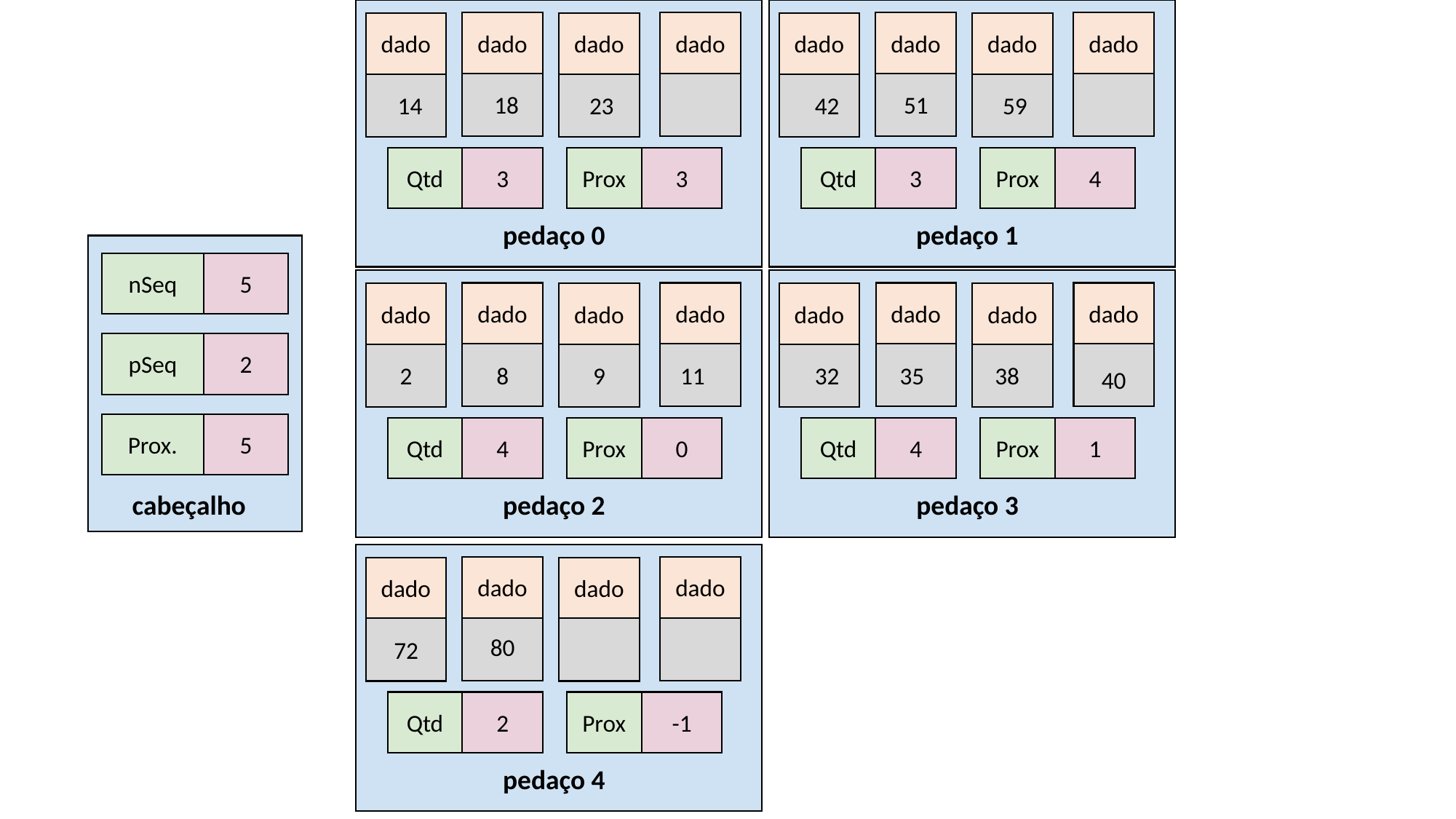

dado
18

dado

dado
14

dado
23

Qtd
3

Prox
3
pedaço 0

dado
51

dado

dado
42

dado
59

Qtd
3

Prox
4
pedaço 1

nSeq
5

pSeq
2

Prox.
5
cabeçalho

dado
8

dado
11

dado
2

dado
9

Qtd
4

Prox
0
pedaço 2

dado
35

dado
40

dado
32

dado
38

Qtd
4

Prox
1
pedaço 3

dado
80

dado

dado
72

dado

Qtd
2

Prox
-1
pedaço 4